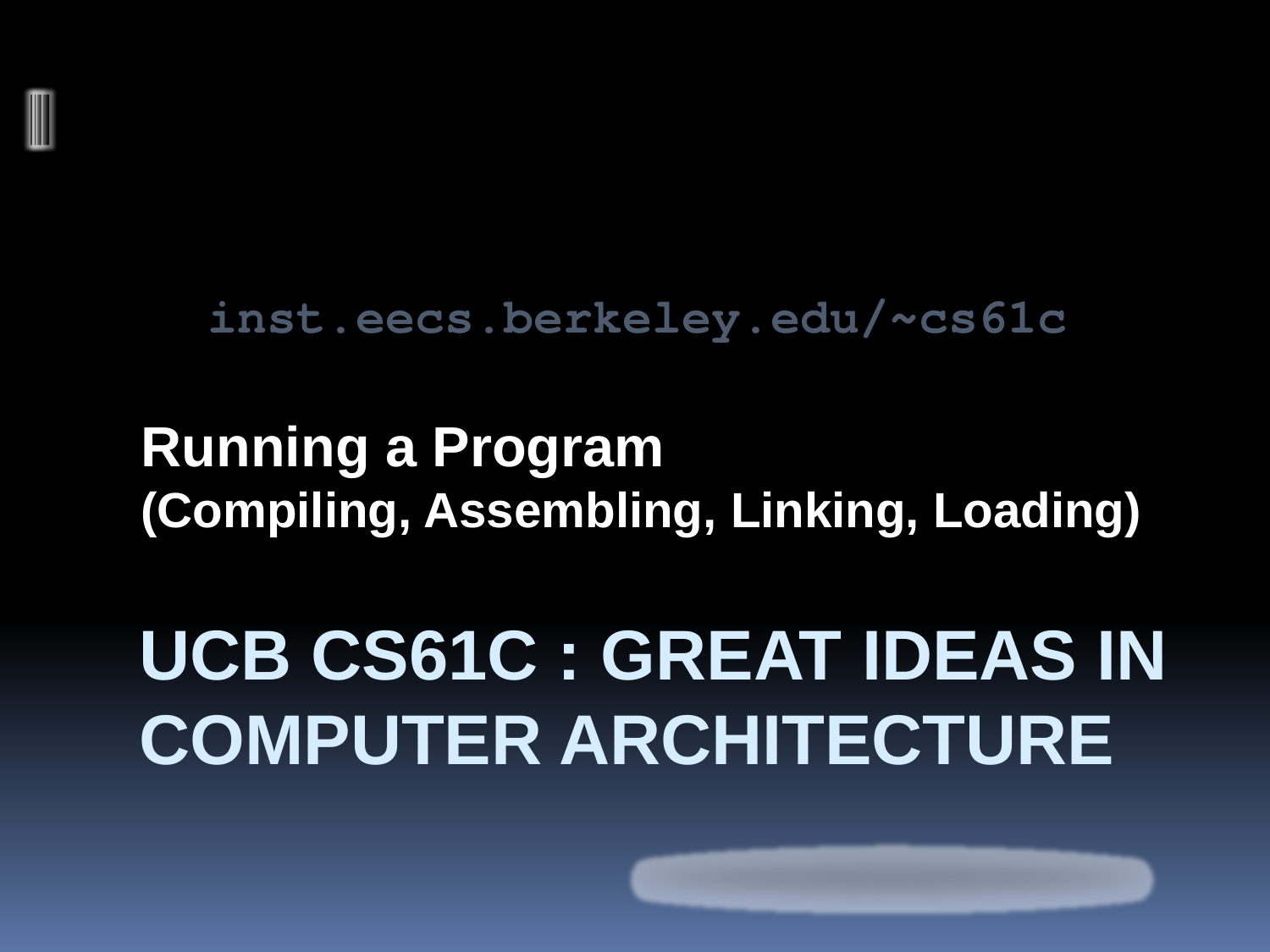

inst.eecs.berkeley.edu/~cs61c
Running a Program
(Compiling, Assembling, Linking, Loading)
# UCB CS61C : Great Ideas in Computer Architecture